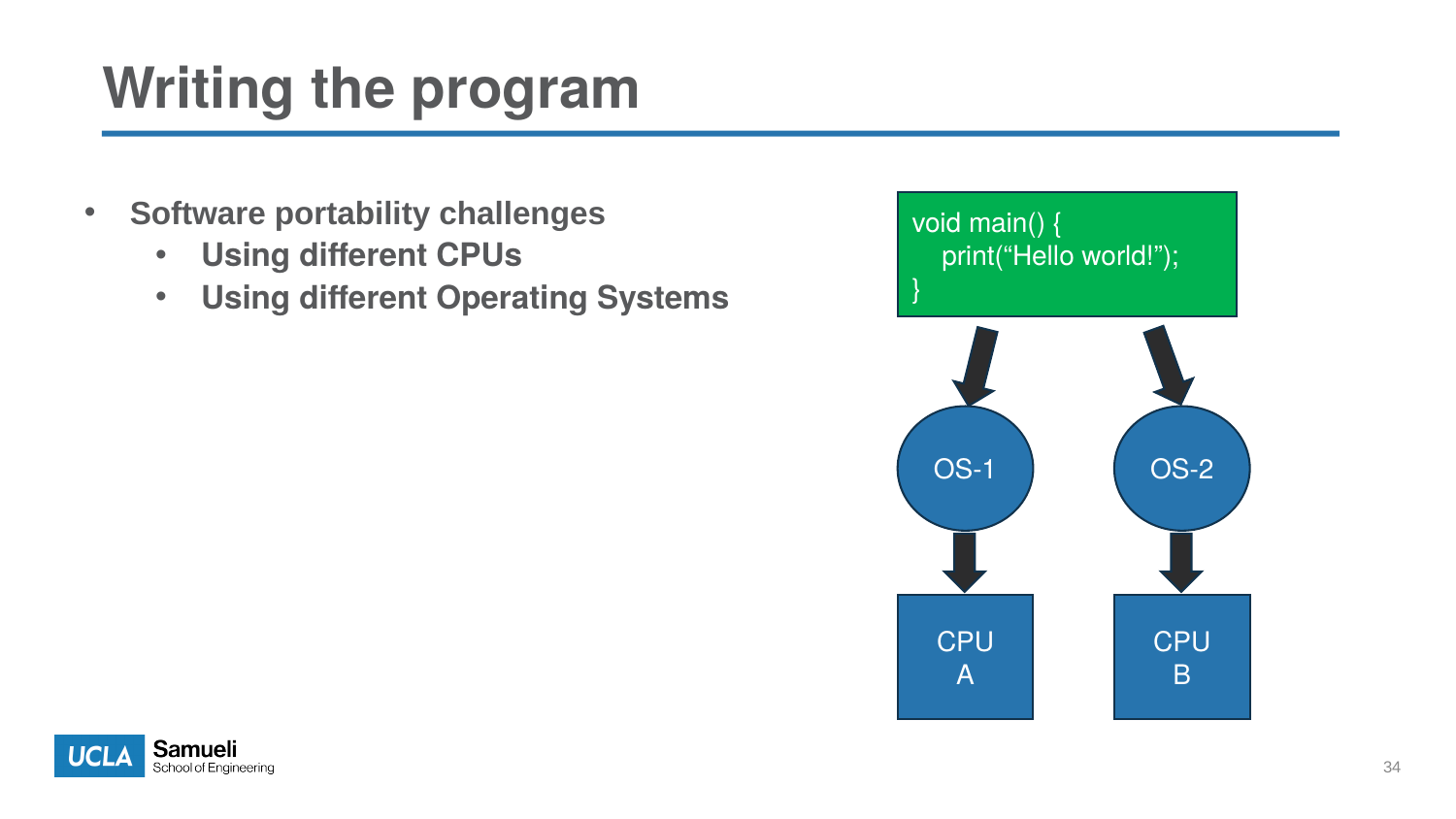

# Writing the program
Software portability challenges
Using different CPUs
Using different Operating Systems

void main() {
    print(“Hello world!”);
}

OS-1
OS-2

CPU
A
CPU
B
34